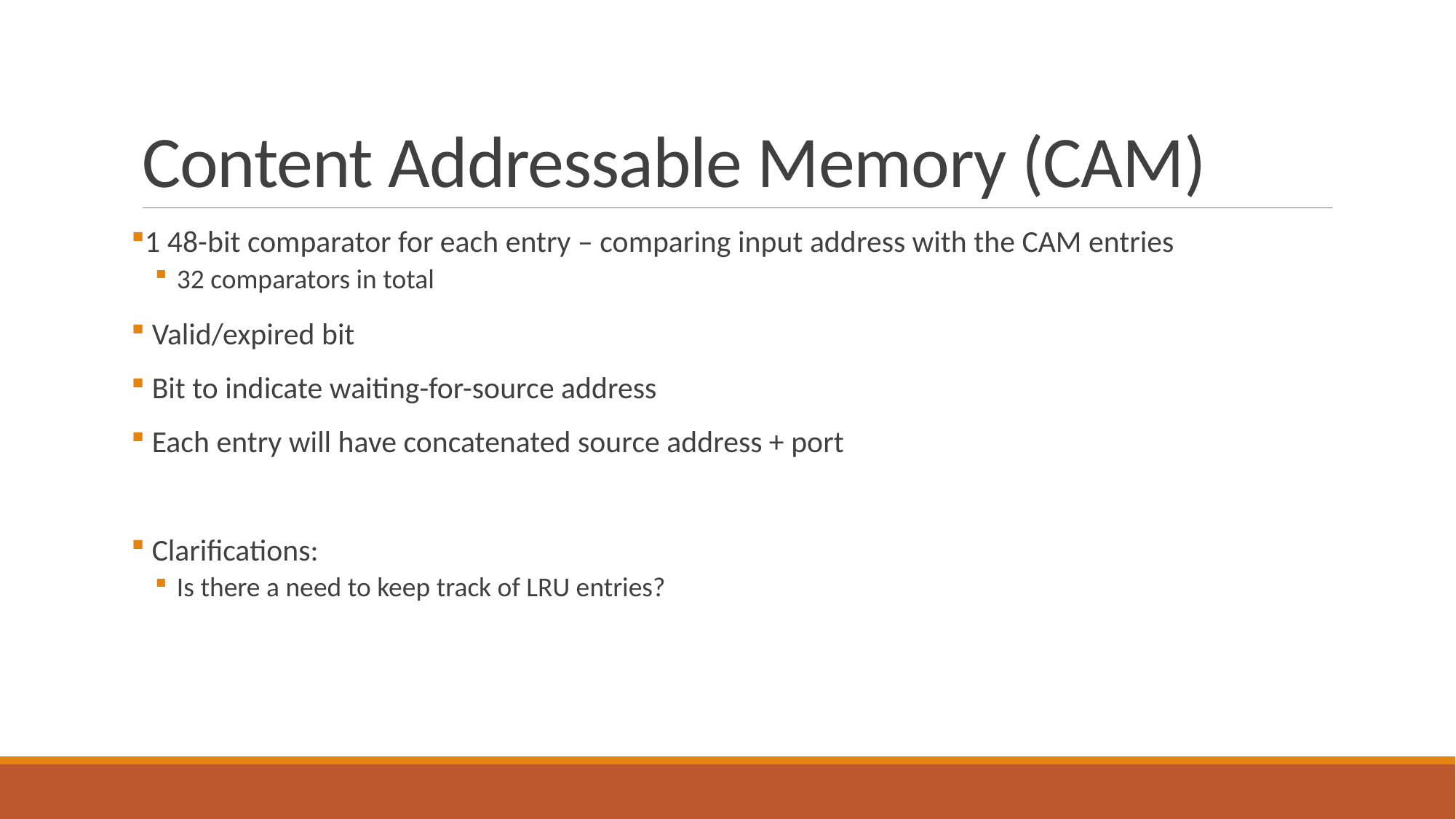

# Content Addressable Memory (CAM)
1 48-bit comparator for each entry – comparing input address with the CAM entries
32 comparators in total
 Valid/expired bit
 Bit to indicate waiting-for-source address
 Each entry will have concatenated source address + port

 Clarifications:
Is there a need to keep track of LRU entries?